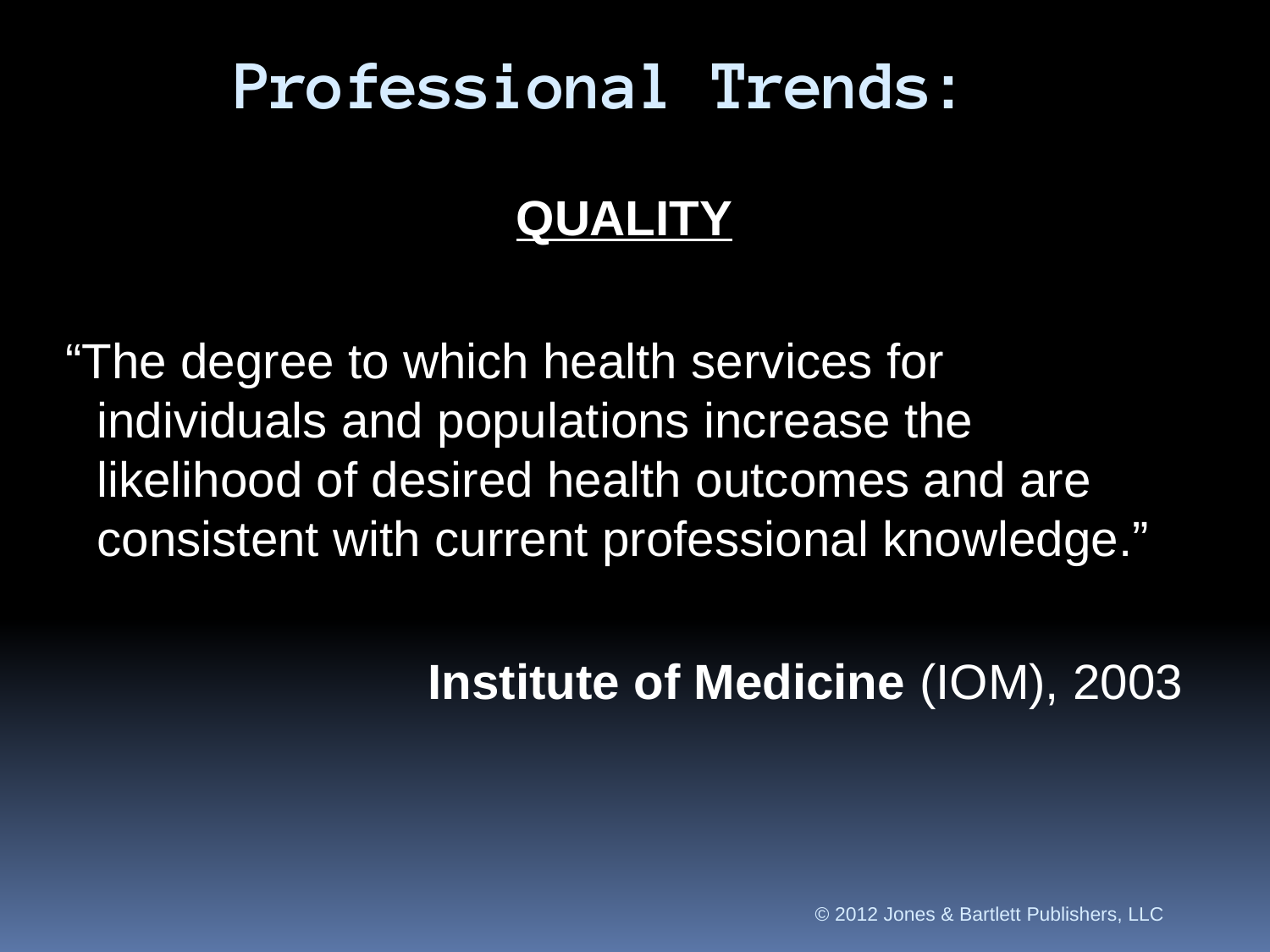

Professional Trends:
QUALITY

“The degree to which health services for individuals and populations increase the likelihood of desired health outcomes and are consistent with current professional knowledge.”

Institute of Medicine (IOM), 2003
© 2012 Jones & Bartlett Publishers, LLC